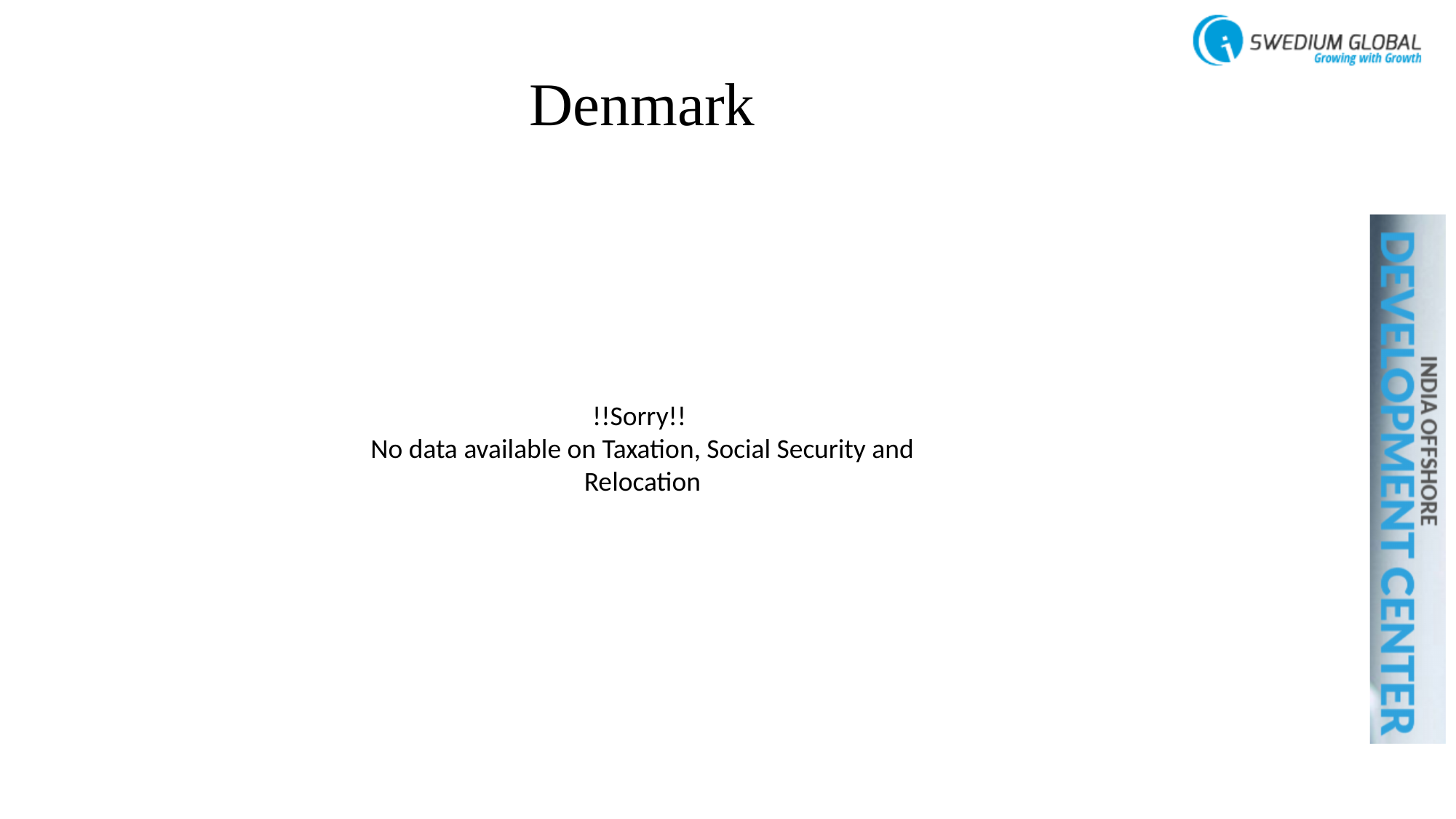

# Denmark
!!Sorry!!
No data available on Taxation, Social Security and Relocation